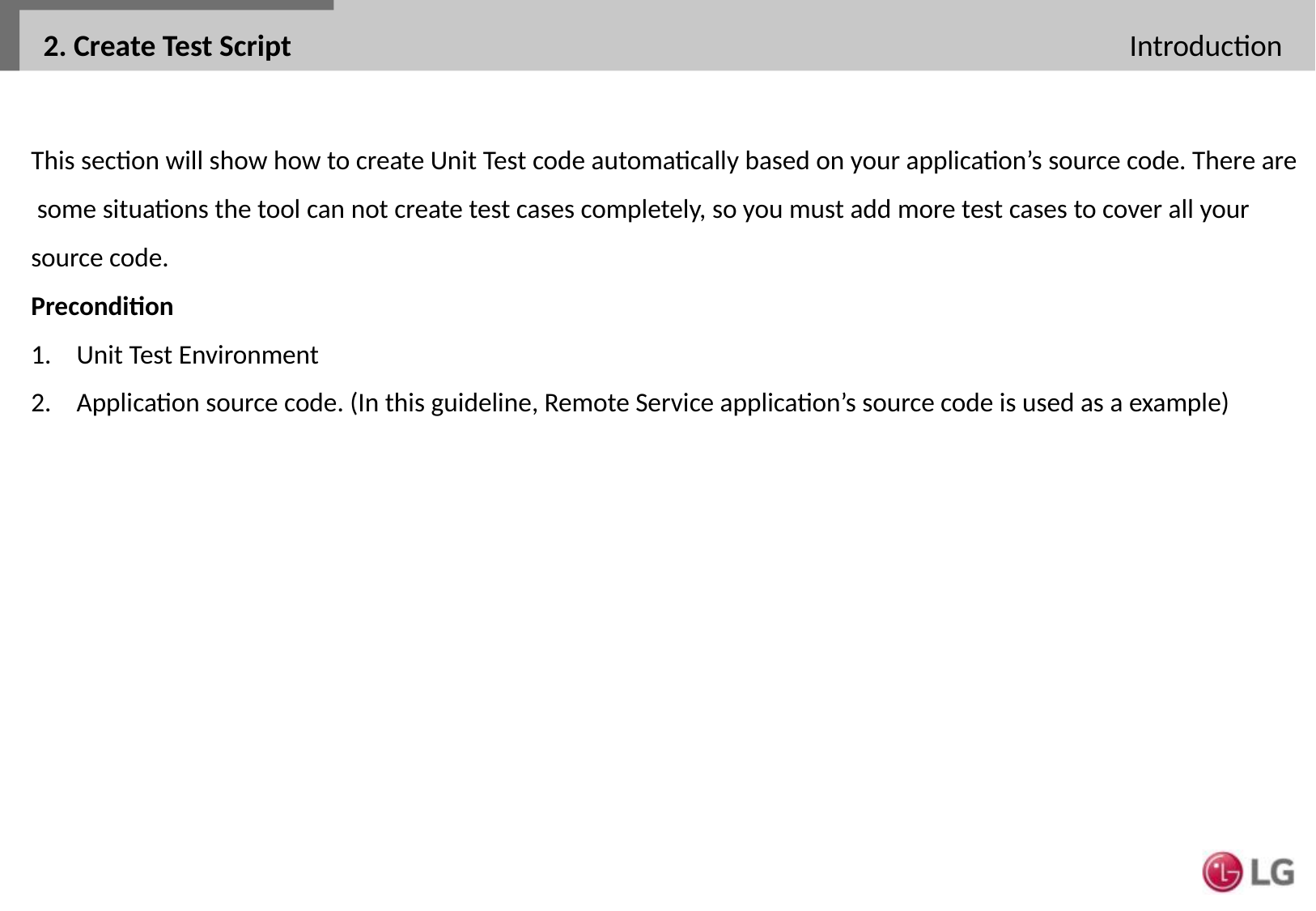

Introduction
2. Create Test Script
This section will show how to create Unit Test code automatically based on your application’s source code. There are  some situations the tool can not create test cases completely, so you must add more test cases to cover all your source code.
Precondition
Unit Test Environment
Application source code. (In this guideline, Remote Service application’s source code is used as a example)